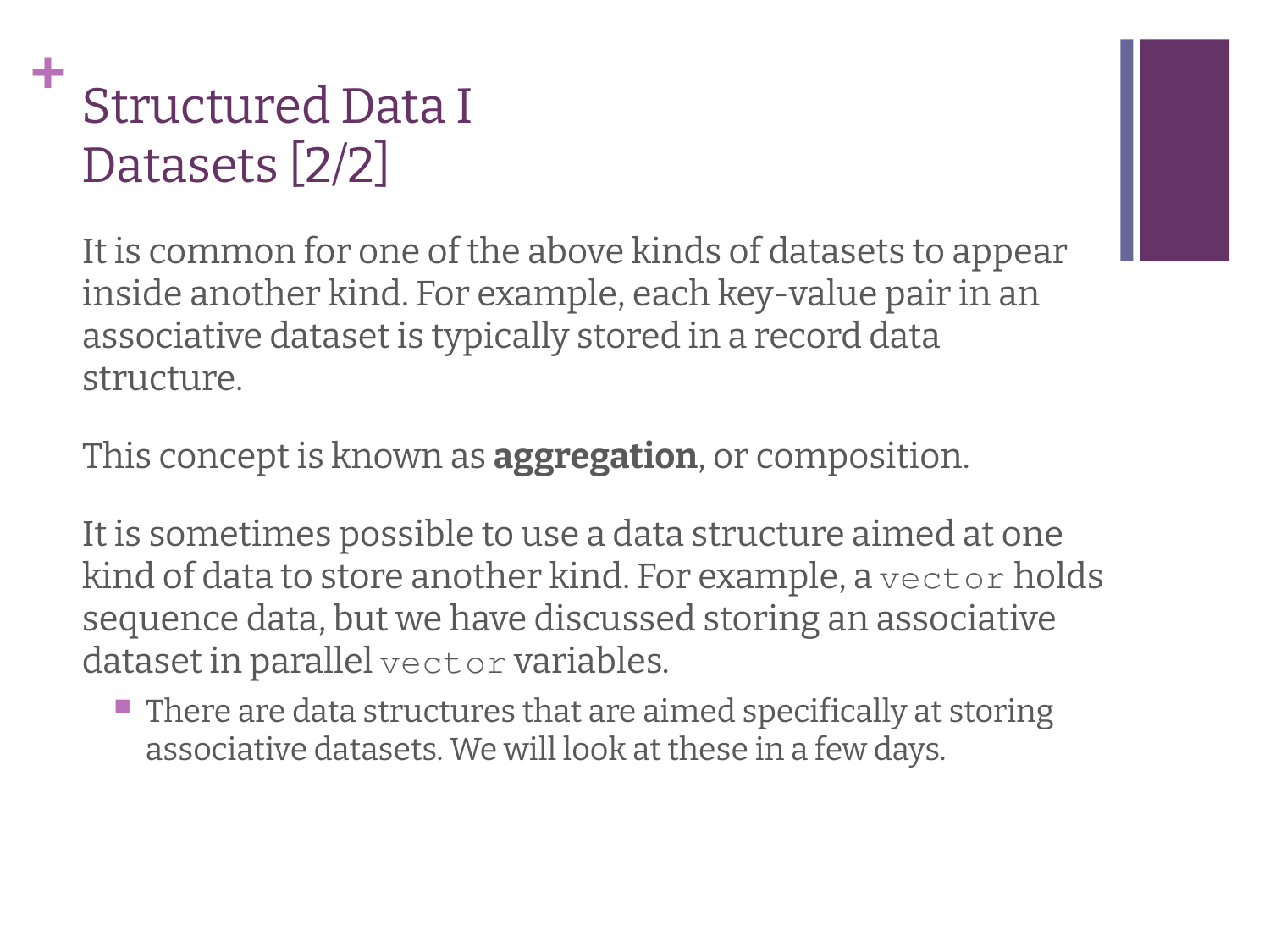

# Structured Data I Datasets [2/2]
It is common for one of the above kinds of datasets to appear inside another kind. For example, each key-value pair in an associative dataset is typically stored in a record data structure.
This concept is known as aggregation, or composition.
It is sometimes possible to use a data structure aimed at one  kind of data to store another kind. For example, a vector holds sequence data, but we have discussed storing an associative dataset in parallel vector variables.
There are data structures that are aimed specifically at storing associative datasets. We will look at these in a few days.